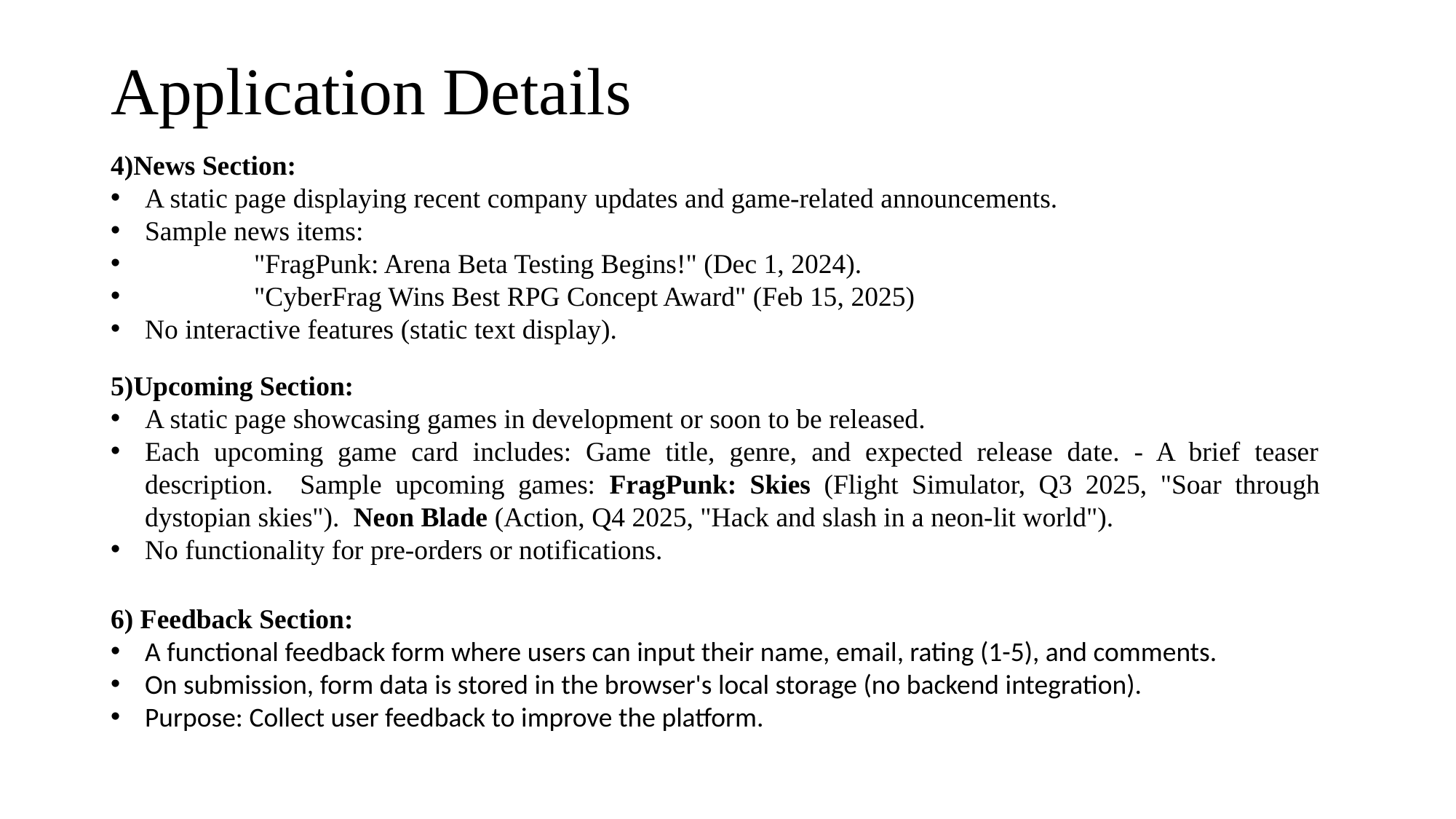

# Application Details
4)News Section:
A static page displaying recent company updates and game-related announcements.
Sample news items:
	"FragPunk: Arena Beta Testing Begins!" (Dec 1, 2024).
	"CyberFrag Wins Best RPG Concept Award" (Feb 15, 2025)
No interactive features (static text display).

5)Upcoming Section:
A static page showcasing games in development or soon to be released.
Each upcoming game card includes: Game title, genre, and expected release date. - A brief teaser description.  Sample upcoming games: FragPunk: Skies (Flight Simulator, Q3 2025, "Soar through dystopian skies").  Neon Blade (Action, Q4 2025, "Hack and slash in a neon-lit world").
No functionality for pre-orders or notifications.

6) Feedback Section:
A functional feedback form where users can input their name, email, rating (1-5), and comments.
On submission, form data is stored in the browser's local storage (no backend integration).
Purpose: Collect user feedback to improve the platform.